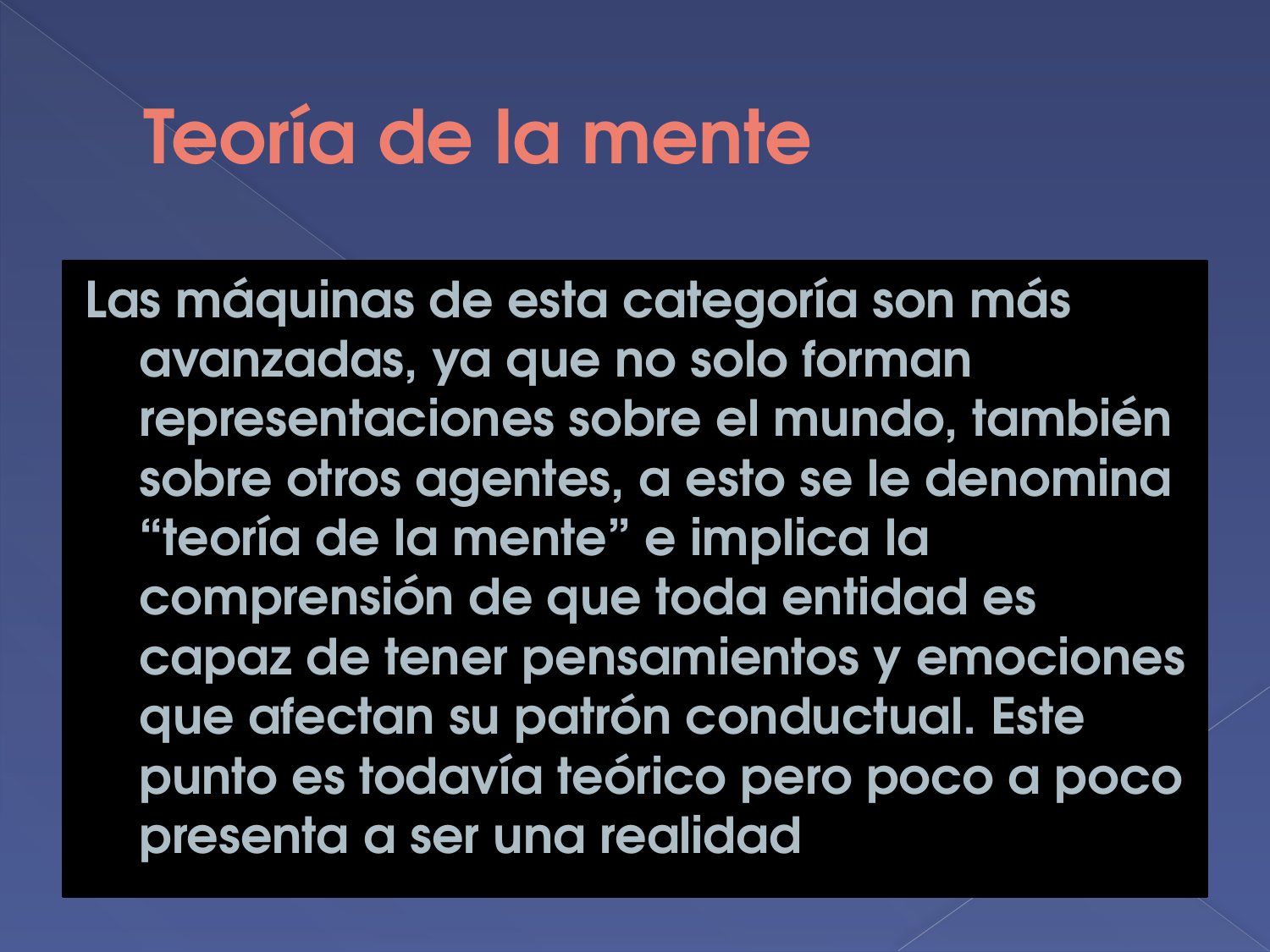

# Teoría de la mente
Las máquinas de esta categoría son más avanzadas, ya que no solo forman representaciones sobre el mundo, también sobre otros agentes, a esto se le denomina “teoría de la mente” e implica la comprensión de que toda entidad es capaz de tener pensamientos y emociones que afectan su patrón conductual. Este punto es todavía teórico pero poco a poco presenta a ser una realidad